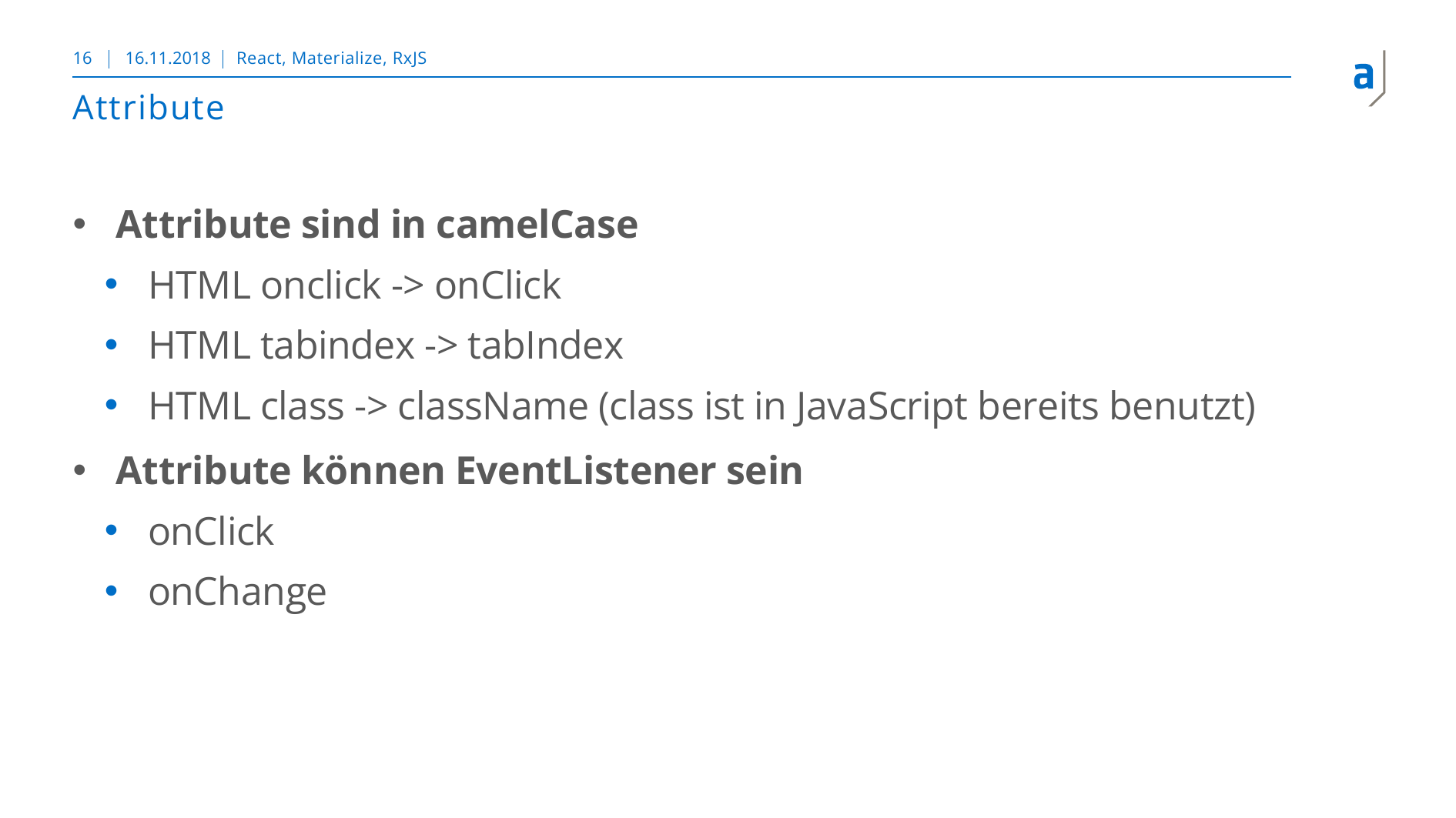

16
16.11.2018
React, Materialize, RxJS
# Attribute
Attribute sind in camelCase
HTML onclick -> onClick
HTML tabindex -> tabIndex
HTML class -> className (class ist in JavaScript bereits benutzt)
Attribute können EventListener sein
onClick
onChange